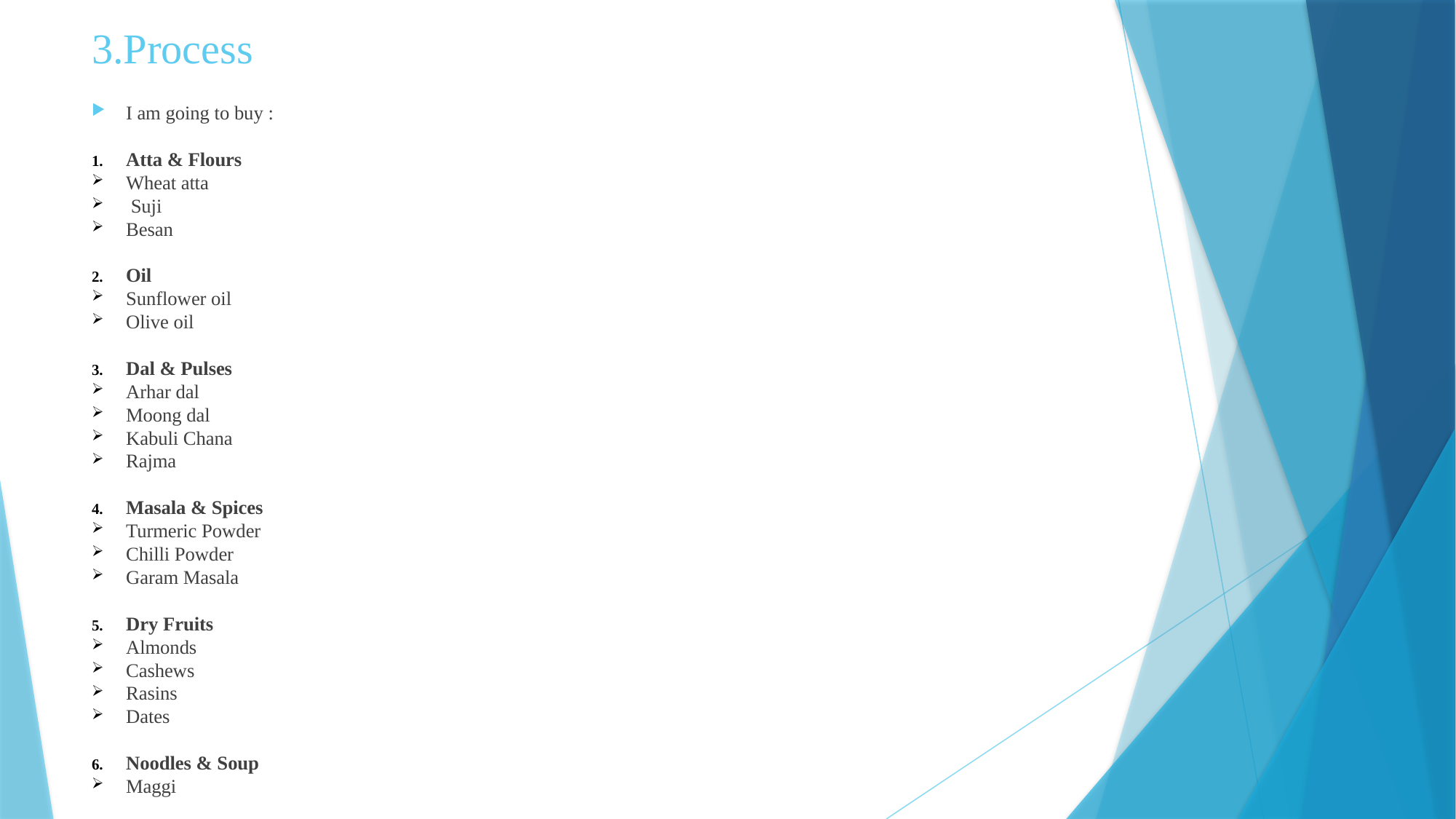

# 3.Process
I am going to buy :

Atta & Flours
Wheat atta
 Suji
Besan

Oil
Sunflower oil
Olive oil

Dal & Pulses
Arhar dal
Moong dal
Kabuli Chana
Rajma

Masala & Spices
Turmeric Powder
Chilli Powder
Garam Masala

Dry Fruits
Almonds
Cashews
Rasins
Dates

Noodles & Soup
Maggi